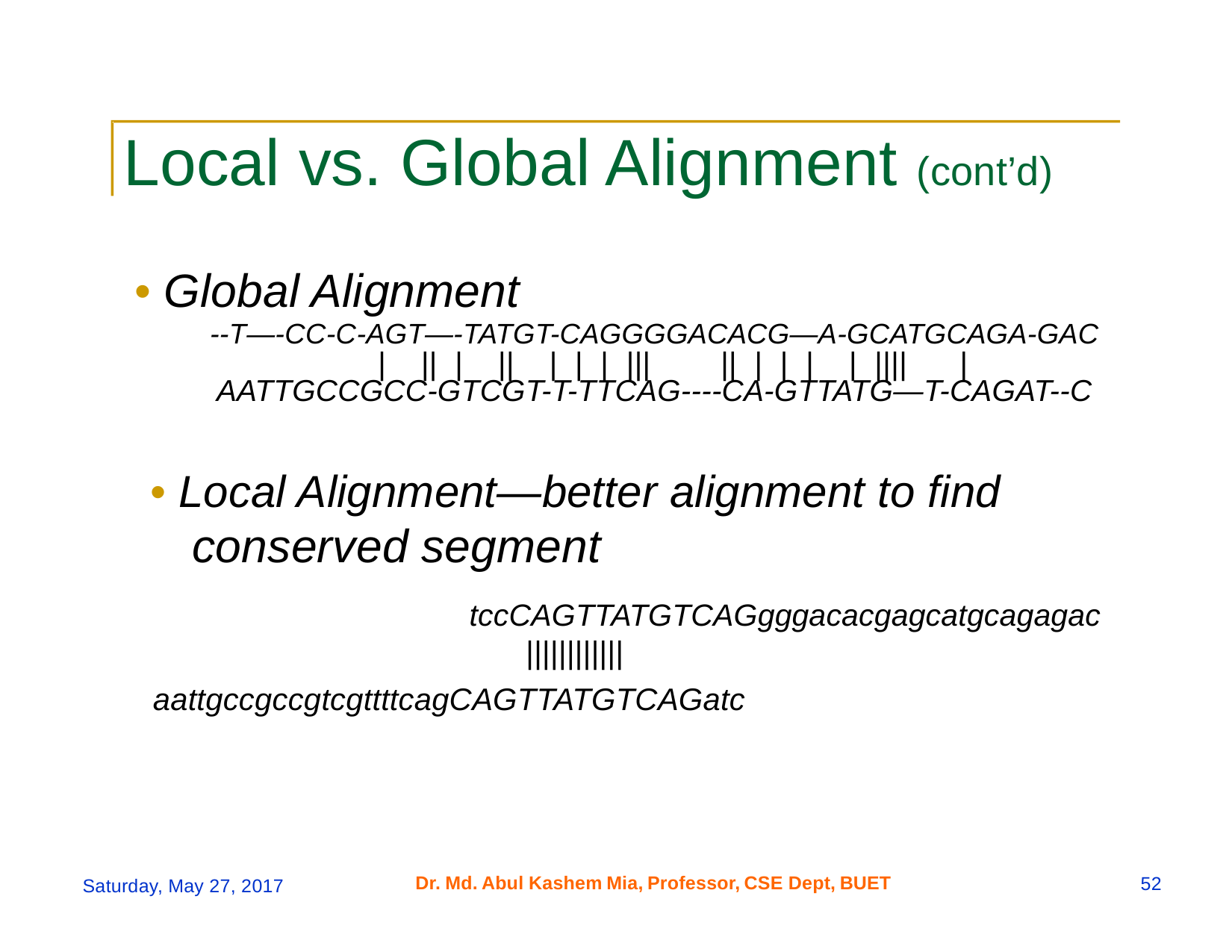

Local vs. Global Alignment (cont’d)

• Global Alignment
--T—-CC-C-AGT—-TATGT-CAGGGGACACG—A-GCATGCAGA-GAC
|    ||  |    ||    |  |  |  |||        ||  |  |  |    |  ||||      |
AATTGCCGCC-GTCGT-T-TTCAG----CA-GTTATG—T-CAGAT--C
• Local Alignment—better alignment to find
conserved segment
tccCAGTTATGTCAGgggacacgagcatgcagagac
||||||||||||
aattgccgccgtcgttttcagCAGTTATGTCAGatc
Dr.
Md.
Abul
Kashem
Mia,
Professor,
CSE Dept,
BUET
52
Saturday, May 27, 2017